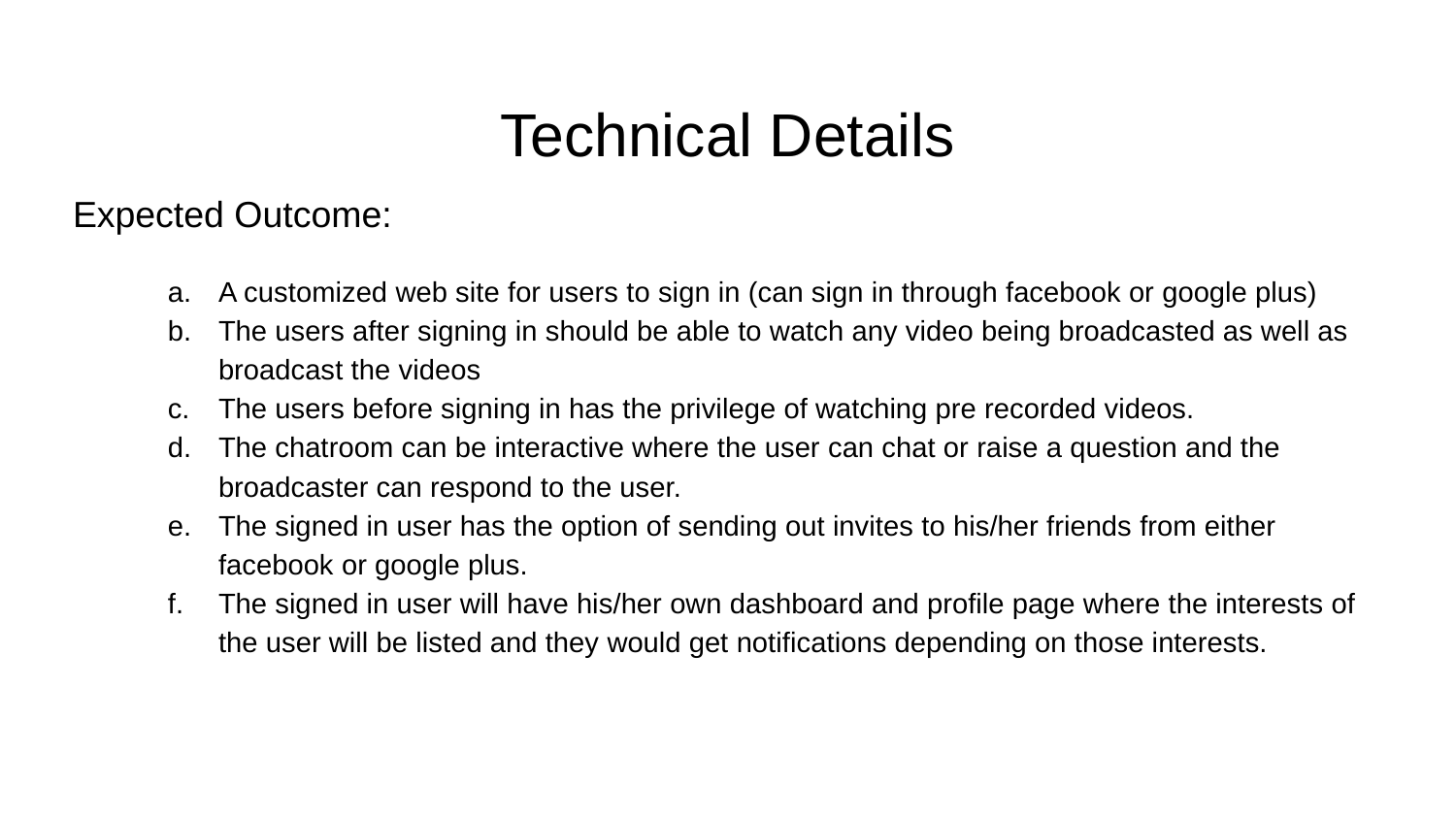

# Technical Details
Expected Outcome:

A customized web site for users to sign in (can sign in through facebook or google plus)
The users after signing in should be able to watch any video being broadcasted as well as broadcast the videos
The users before signing in has the privilege of watching pre recorded videos.
The chatroom can be interactive where the user can chat or raise a question and the broadcaster can respond to the user.
The signed in user has the option of sending out invites to his/her friends from either facebook or google plus.
The signed in user will have his/her own dashboard and profile page where the interests of the user will be listed and they would get notifications depending on those interests.